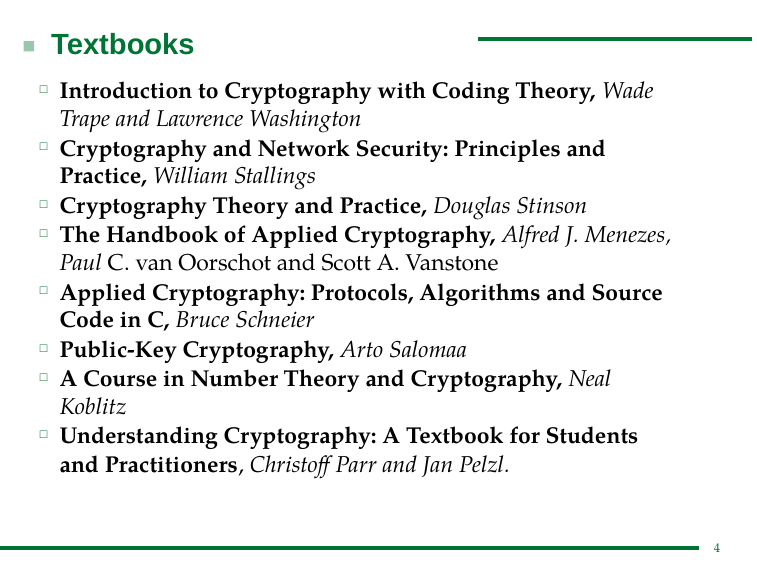

# Textbooks

Introduction to Cryptography with Coding Theory, Wade Trape and Lawrence Washington
Cryptography and Network Security: Principles and Practice, William Stallings
Cryptography Theory and Practice, Douglas Stinson
The Handbook of Applied Cryptography, Alfred J. Menezes, Paul C. van Oorschot and Scott A. Vanstone
Applied Cryptography: Protocols, Algorithms and Source Code in C, Bruce Schneier
Public-Key Cryptography, Arto Salomaa
A Course in Number Theory and Cryptography, Neal Koblitz
Understanding Cryptography: A Textbook for Students and Practitioners, Christoff Parr and Jan Pelzl.

4